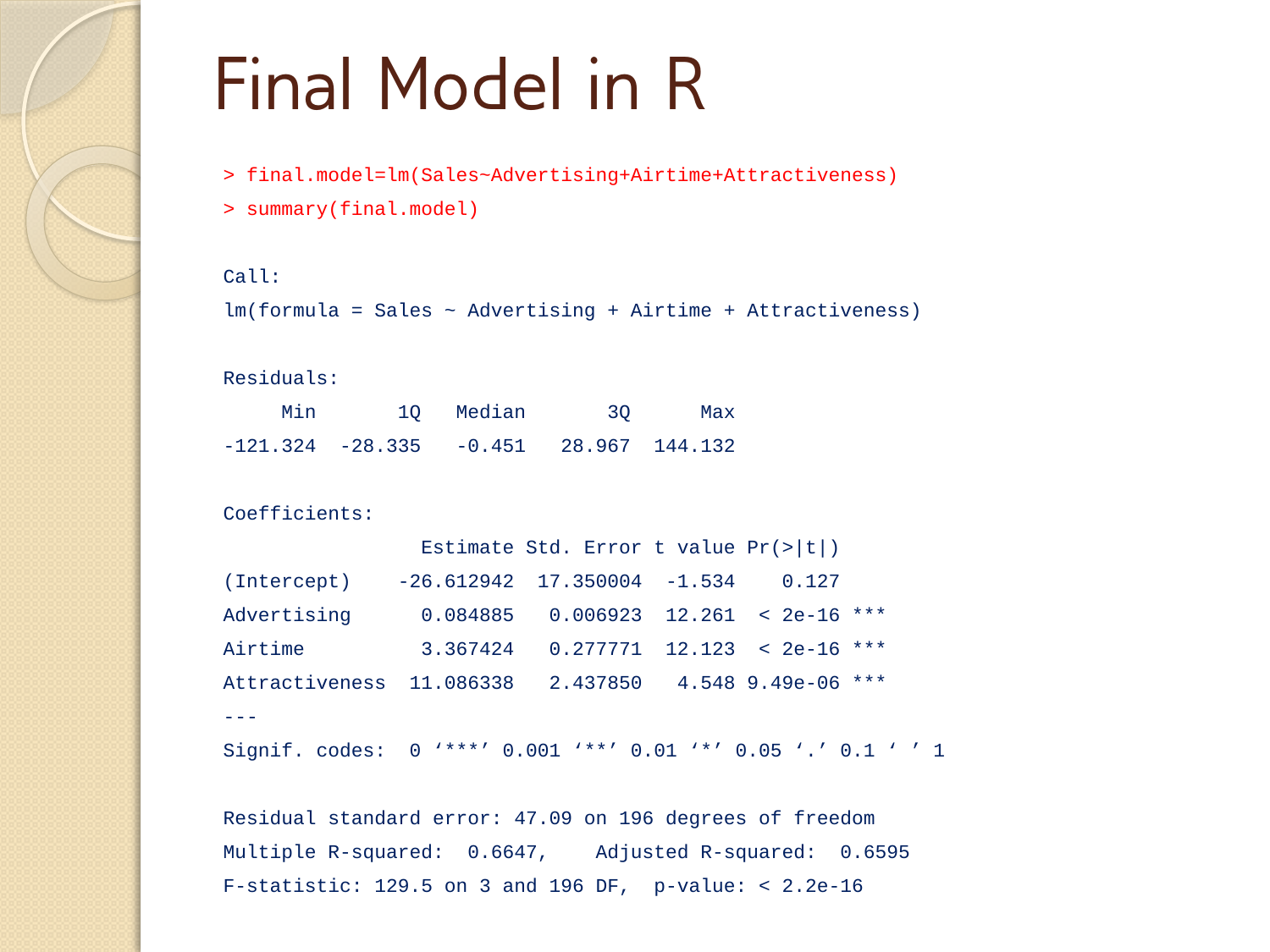

# Final Model in R
> final.model=lm(Sales~Advertising+Airtime+Attractiveness)
> summary(final.model)

Call:
lm(formula = Sales ~ Advertising + Airtime + Attractiveness)

Residuals:
     Min       1Q   Median       3Q      Max
-121.324  -28.335   -0.451   28.967  144.132

Coefficients:
                 Estimate Std. Error t value Pr(>|t|)
(Intercept)    -26.612942  17.350004  -1.534    0.127
Advertising      0.084885   0.006923  12.261  < 2e-16 ***
Airtime          3.367424   0.277771  12.123  < 2e-16 ***
Attractiveness  11.086338   2.437850   4.548 9.49e-06 ***
---
Signif. codes:  0 ‘***’ 0.001 ‘**’ 0.01 ‘*’ 0.05 ‘.’ 0.1 ‘ ’ 1

Residual standard error: 47.09 on 196 degrees of freedom
Multiple R-squared:  0.6647,    Adjusted R-squared:  0.6595
F-statistic: 129.5 on 3 and 196 DF,  p-value: < 2.2e-16